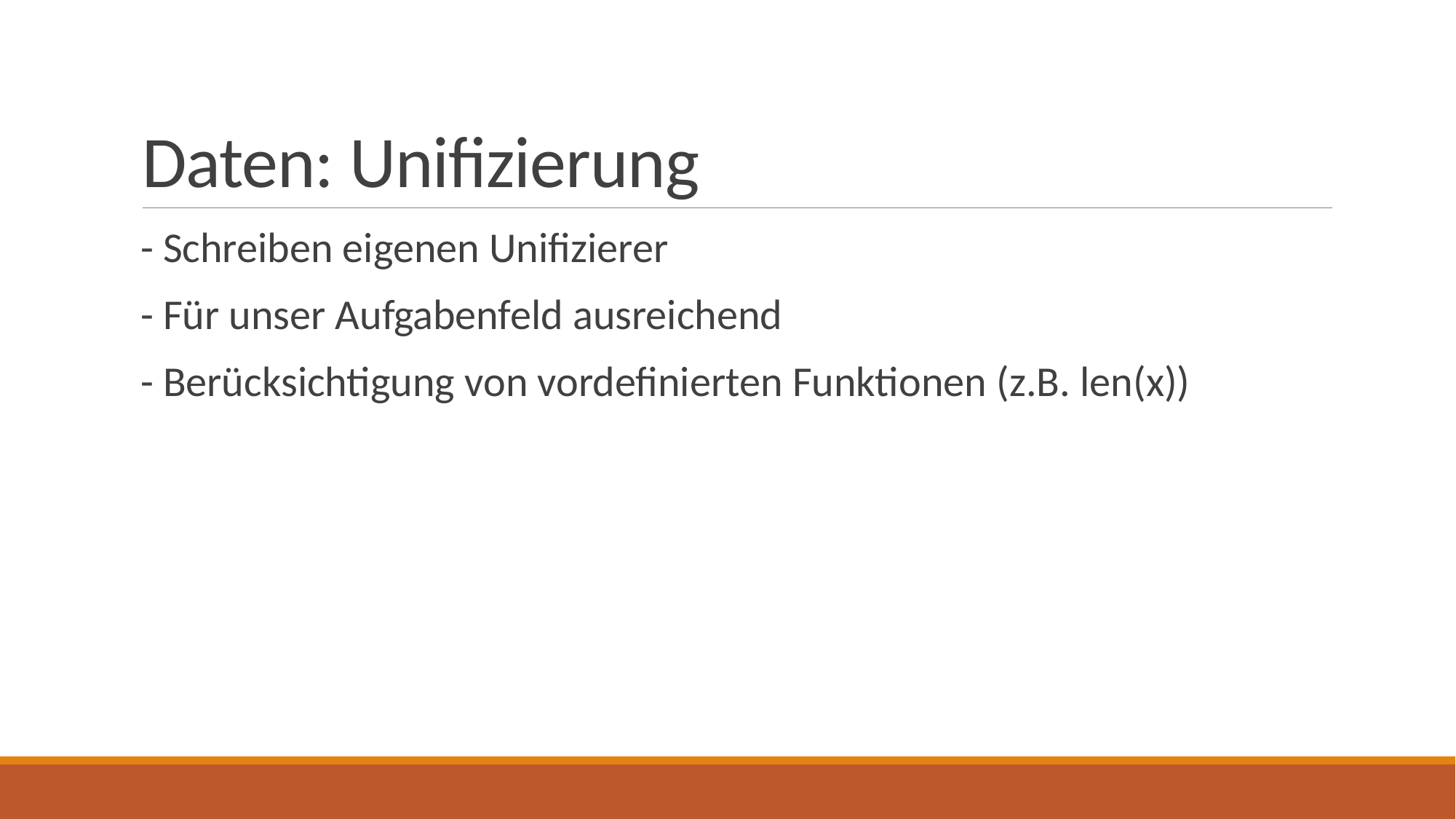

# Daten: Unifizierung
 - Schreiben eigenen Unifizierer
 - Für unser Aufgabenfeld ausreichend
 - Berücksichtigung von vordefinierten Funktionen (z.B. len(x))